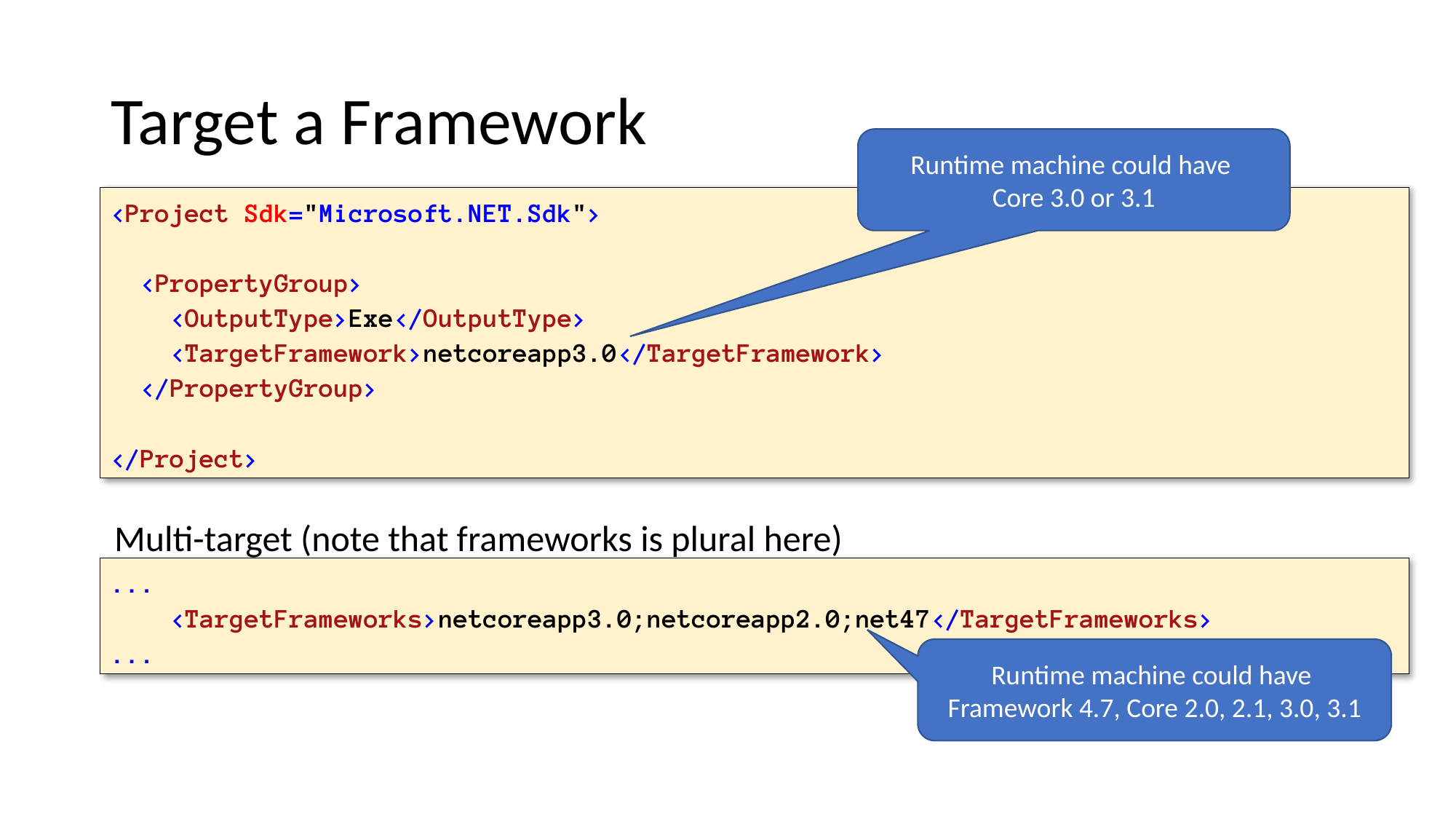

# Target a Framework
Runtime machine could have
Core 3.0 or 3.1
<Project Sdk="Microsoft.NET.Sdk">

  <PropertyGroup>
    <OutputType>Exe</OutputType>
    <TargetFramework>netcoreapp3.0</TargetFramework>
  </PropertyGroup>

</Project>
Multi-target (note that frameworks is plural here)
...
    <TargetFrameworks>netcoreapp3.0;netcoreapp2.0;net47</TargetFrameworks>
...
Runtime machine could have
Framework 4.7, Core 2.0, 2.1, 3.0, 3.1